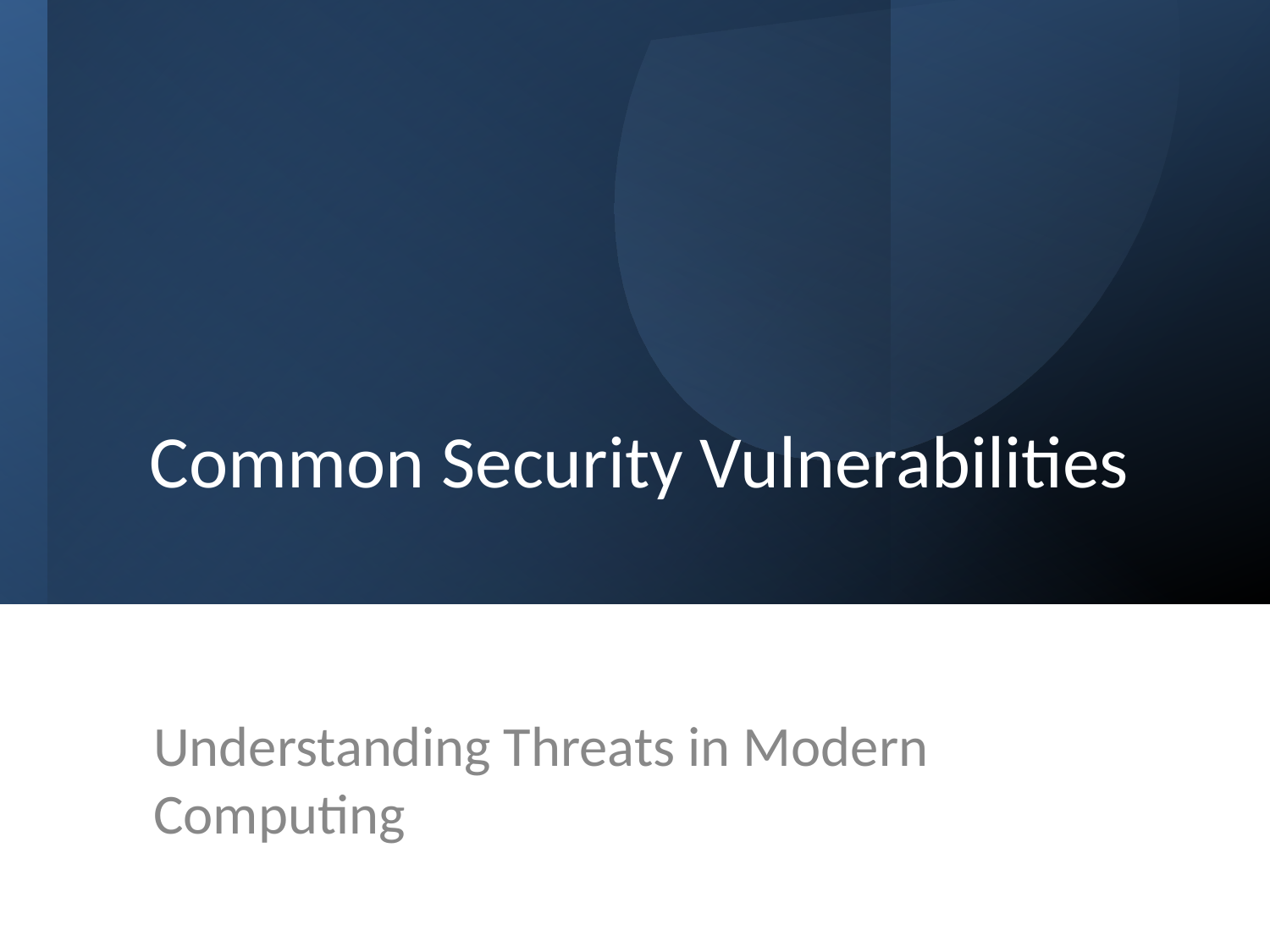

# Common Security Vulnerabilities
Understanding Threats in Modern Computing